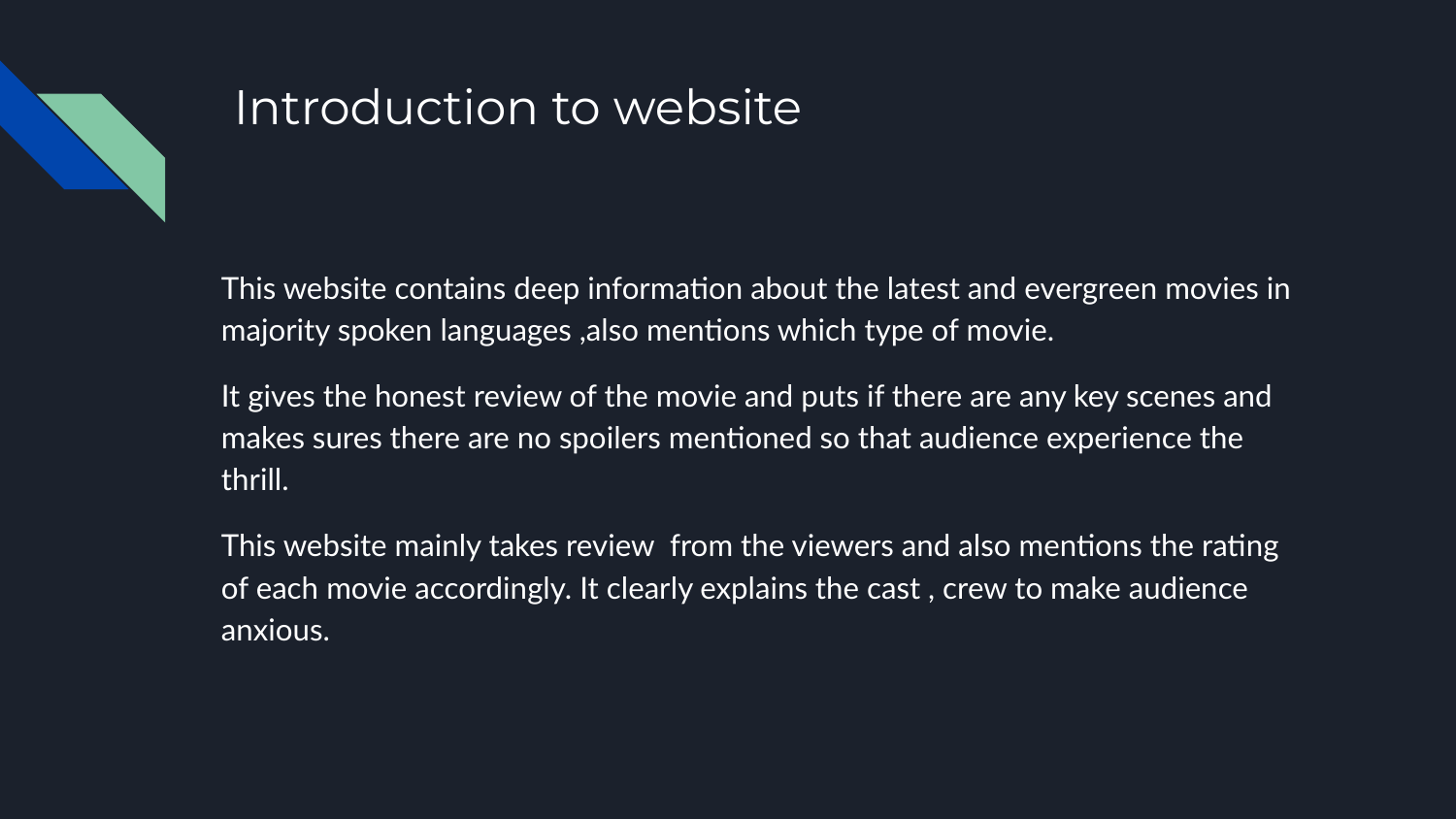

# Introduction to website
This website contains deep information about the latest and evergreen movies in majority spoken languages ,also mentions which type of movie.
It gives the honest review of the movie and puts if there are any key scenes and makes sures there are no spoilers mentioned so that audience experience the thrill.
This website mainly takes review  from the viewers and also mentions the rating of each movie accordingly. It clearly explains the cast , crew to make audience anxious.